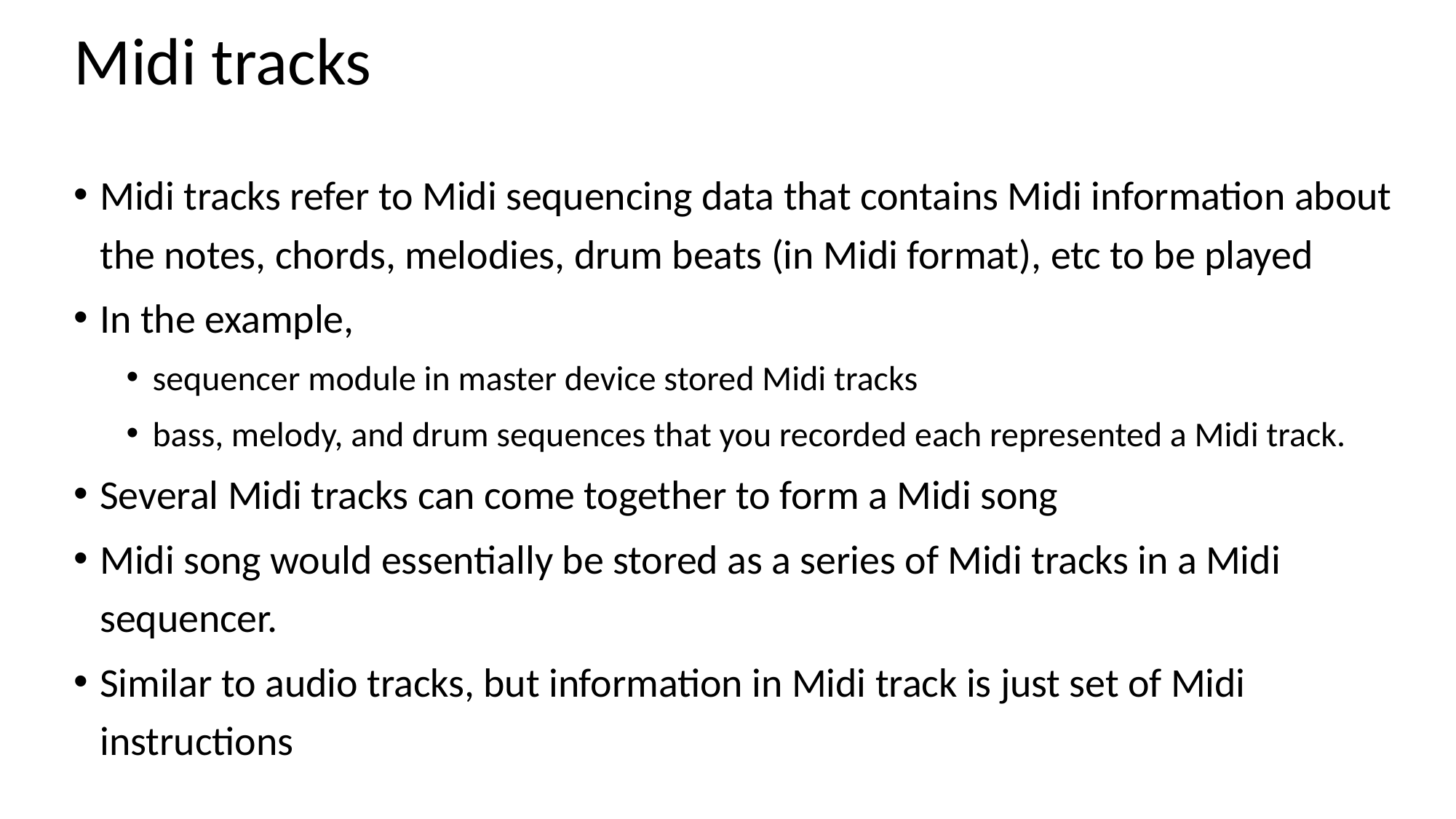

# Midi tracks
Midi tracks refer to Midi sequencing data that contains Midi information about the notes, chords, melodies, drum beats (in Midi format), etc to be played
In the example,
sequencer module in master device stored Midi tracks
bass, melody, and drum sequences that you recorded each represented a Midi track.
Several Midi tracks can come together to form a Midi song
Midi song would essentially be stored as a series of Midi tracks in a Midi sequencer.
Similar to audio tracks, but information in Midi track is just set of Midi instructions